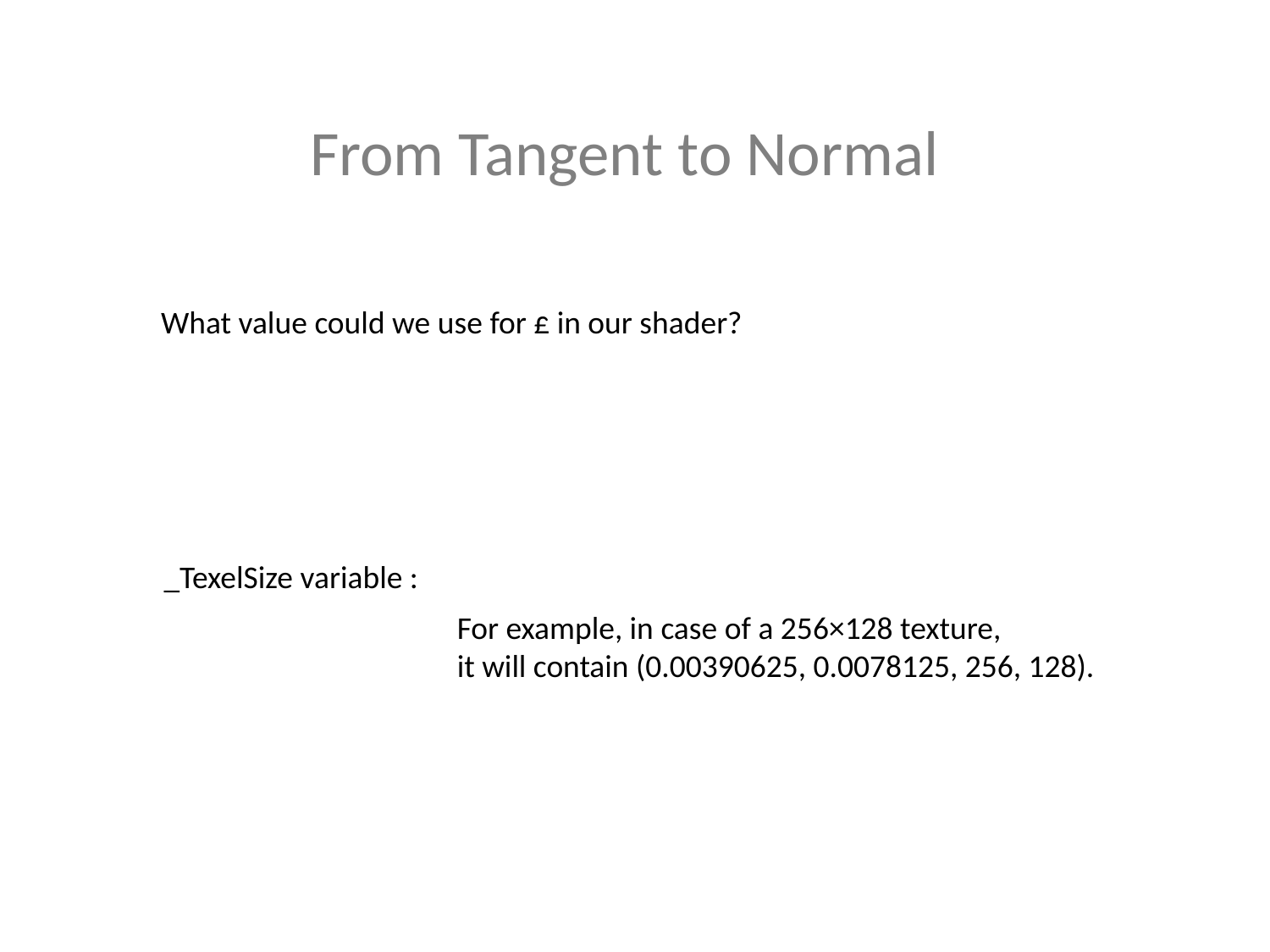

From Tangent to Normal
What value could we use for £ in our shader?
_TexelSize variable :
For example, in case of a 256×128 texture,
it will contain (0.00390625, 0.0078125, 256, 128).